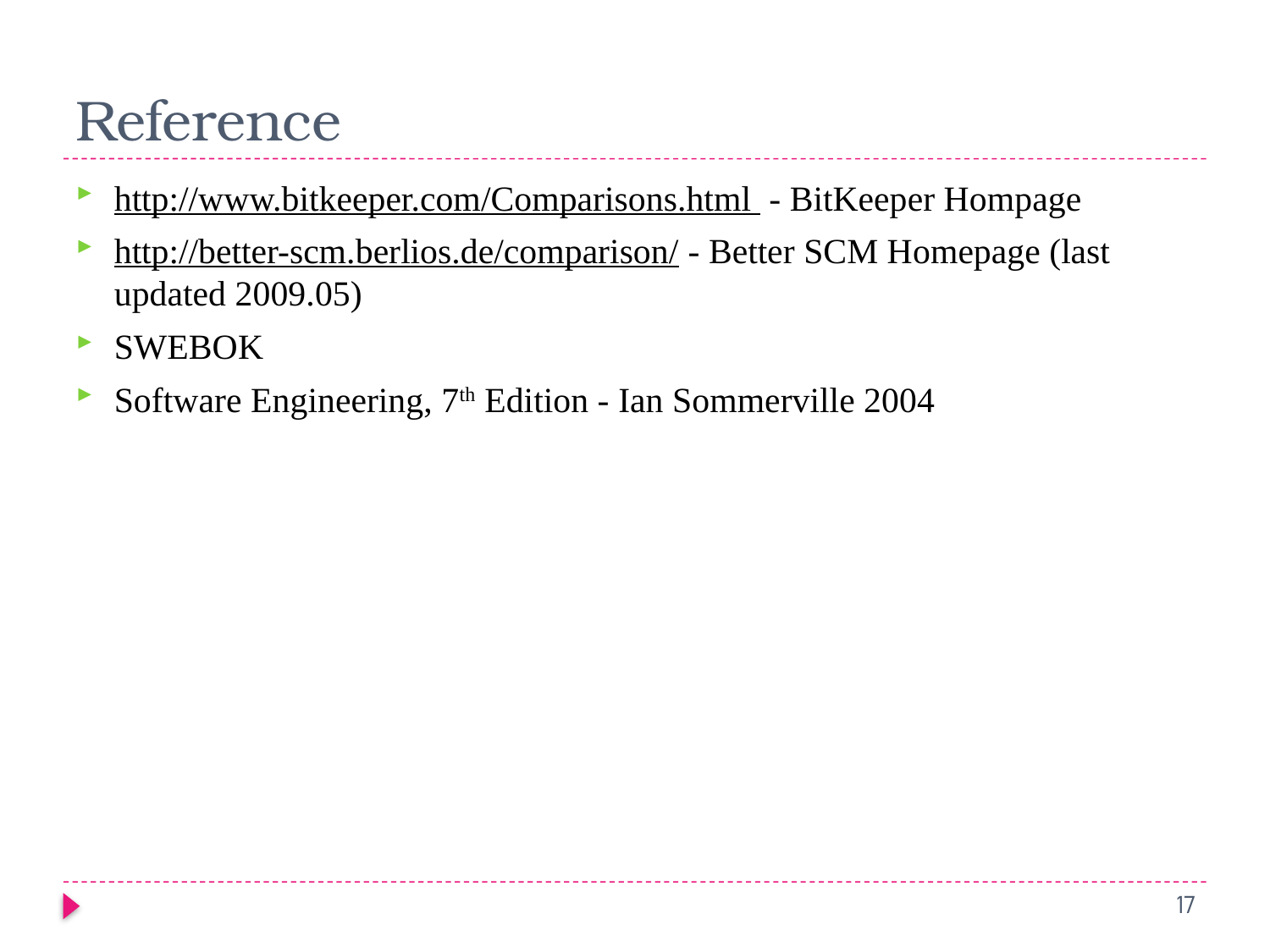

# Reference
http://www.bitkeeper.com/Comparisons.html  - BitKeeper Hompage
http://better-scm.berlios.de/comparison/ - Better SCM Homepage (last updated 2009.05)
SWEBOK
Software Engineering, 7th Edition - Ian Sommerville 2004

17